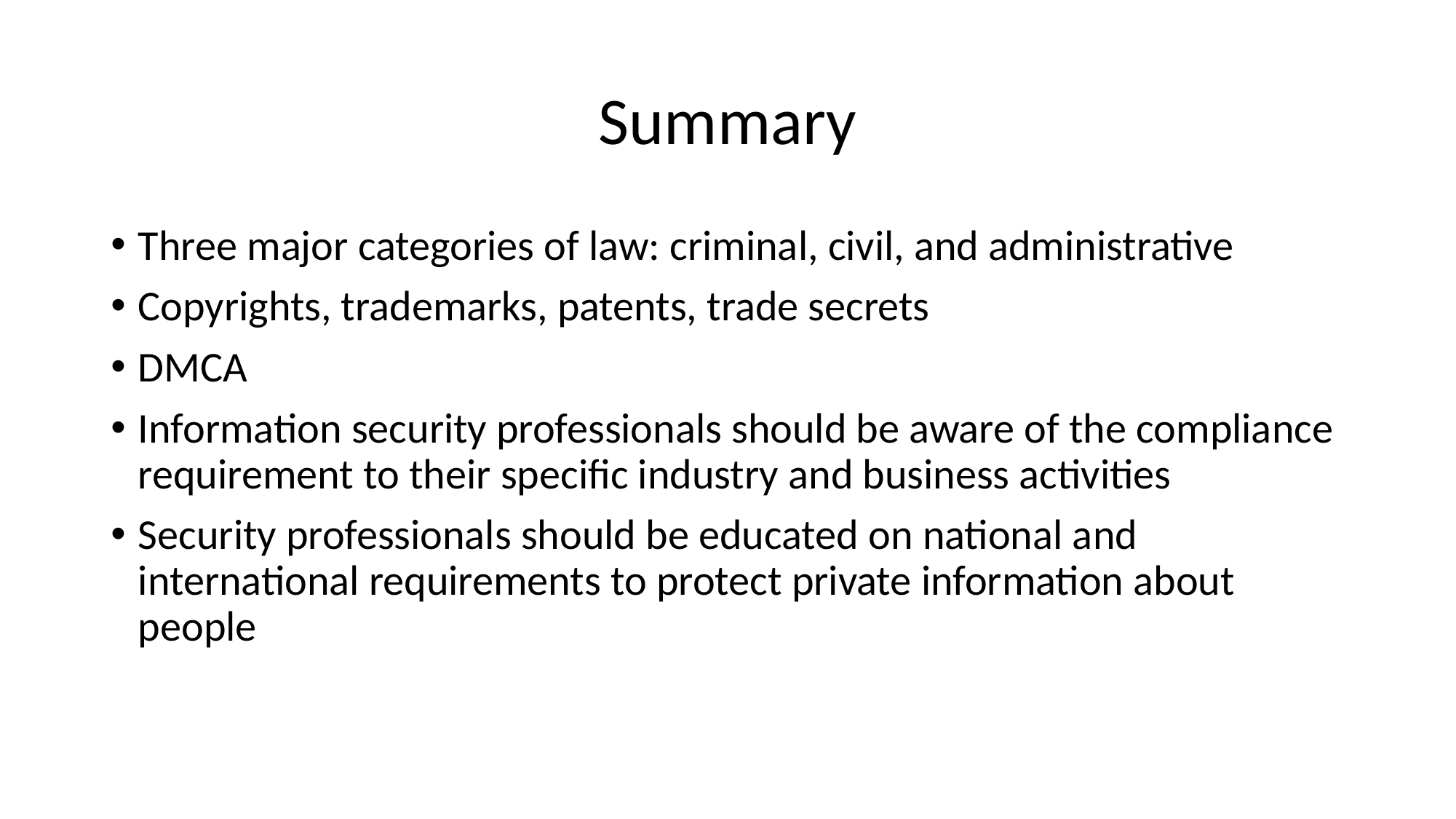

# Summary
Three major categories of law: criminal, civil, and administrative
Copyrights, trademarks, patents, trade secrets
DMCA
Information security professionals should be aware of the compliance requirement to their specific industry and business activities
Security professionals should be educated on national and international requirements to protect private information about people